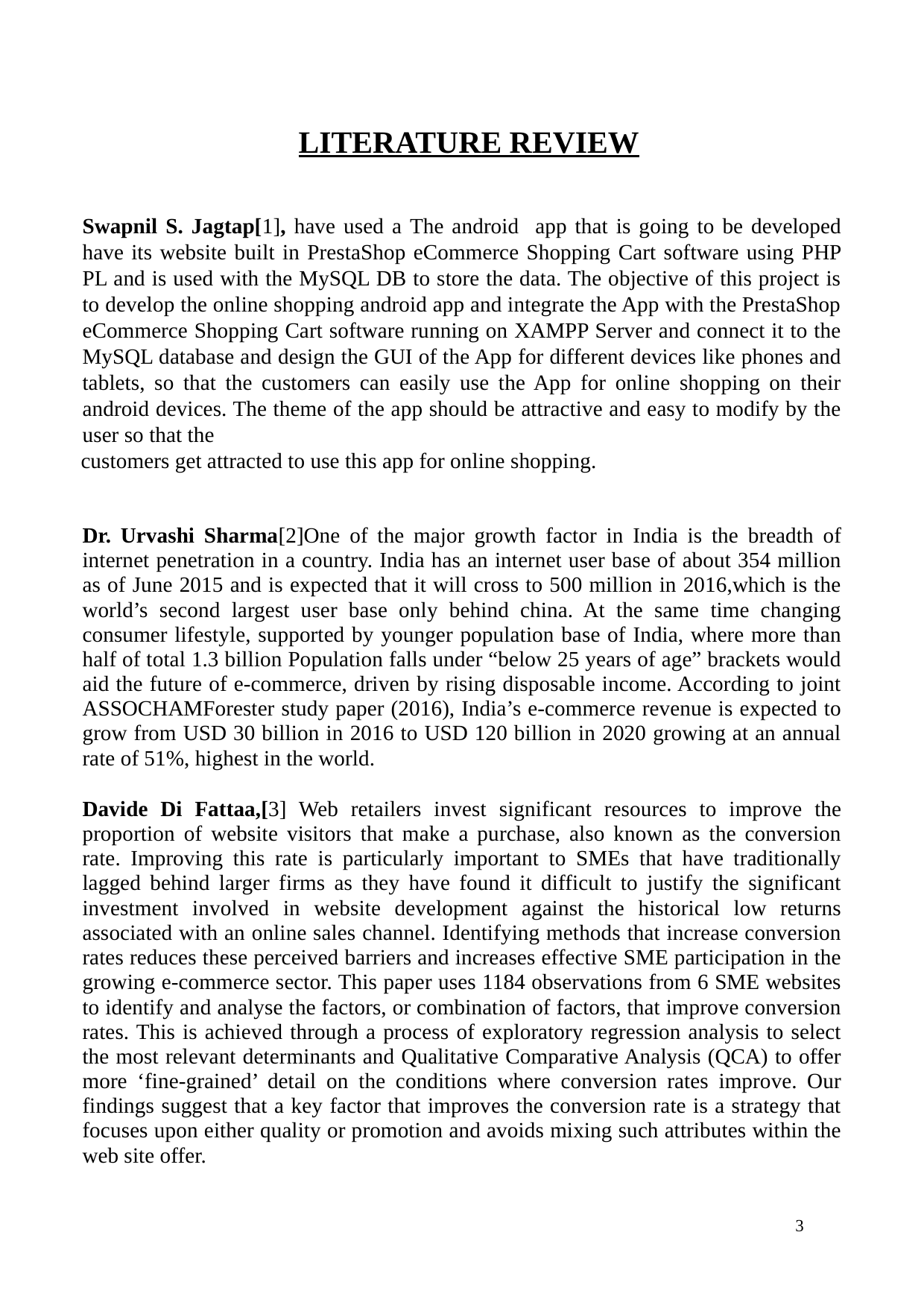

LITERATURE REVIEW
Swapnil S. Jagtap[1], have used a The android  app that is going to be developed have its website built in PrestaShop eCommerce Shopping Cart software using PHP PL and is used with the MySQL DB to store the data. The objective of this project is to develop the online shopping android app and integrate the App with the PrestaShop eCommerce Shopping Cart software running on XAMPP Server and connect it to the MySQL database and design the GUI of the App for different devices like phones and tablets, so that the customers can easily use the App for online shopping on their android devices. The theme of the app should be attractive and easy to modify by the user so that the
customers get attracted to use this app for online shopping.

Dr. Urvashi Sharma[2]One of the major growth factor in India is the breadth of internet penetration in a country. India has an internet user base of about 354 million as of June 2015 and is expected that it will cross to 500 million in 2016,which is the world’s second largest user base only behind china. At the same time changing consumer lifestyle, supported by younger population base of India, where more than half of total 1.3 billion Population falls under “below 25 years of age” brackets would aid the future of e-commerce, driven by rising disposable income. According to joint ASSOCHAMForester study paper (2016), India’s e-commerce revenue is expected to grow from USD 30 billion in 2016 to USD 120 billion in 2020 growing at an annual rate of 51%, highest in the world.

Davide Di Fattaa,[3] Web retailers invest significant resources to improve the proportion of website visitors that make a purchase, also known as the conversion rate. Improving this rate is particularly important to SMEs that have traditionally lagged behind larger firms as they have found it difficult to justify the significant investment involved in website development against the historical low returns associated with an online sales channel. Identifying methods that increase conversion rates reduces these perceived barriers and increases effective SME participation in the growing e-commerce sector. This paper uses 1184 observations from 6 SME websites to identify and analyse the factors, or combination of factors, that improve conversion rates. This is achieved through a process of exploratory regression analysis to select the most relevant determinants and Qualitative Comparative Analysis (QCA) to offer more ‘fine-grained’ detail on the conditions where conversion rates improve. Our findings suggest that a key factor that improves the conversion rate is a strategy that focuses upon either quality or promotion and avoids mixing such attributes within the web site offer.

3